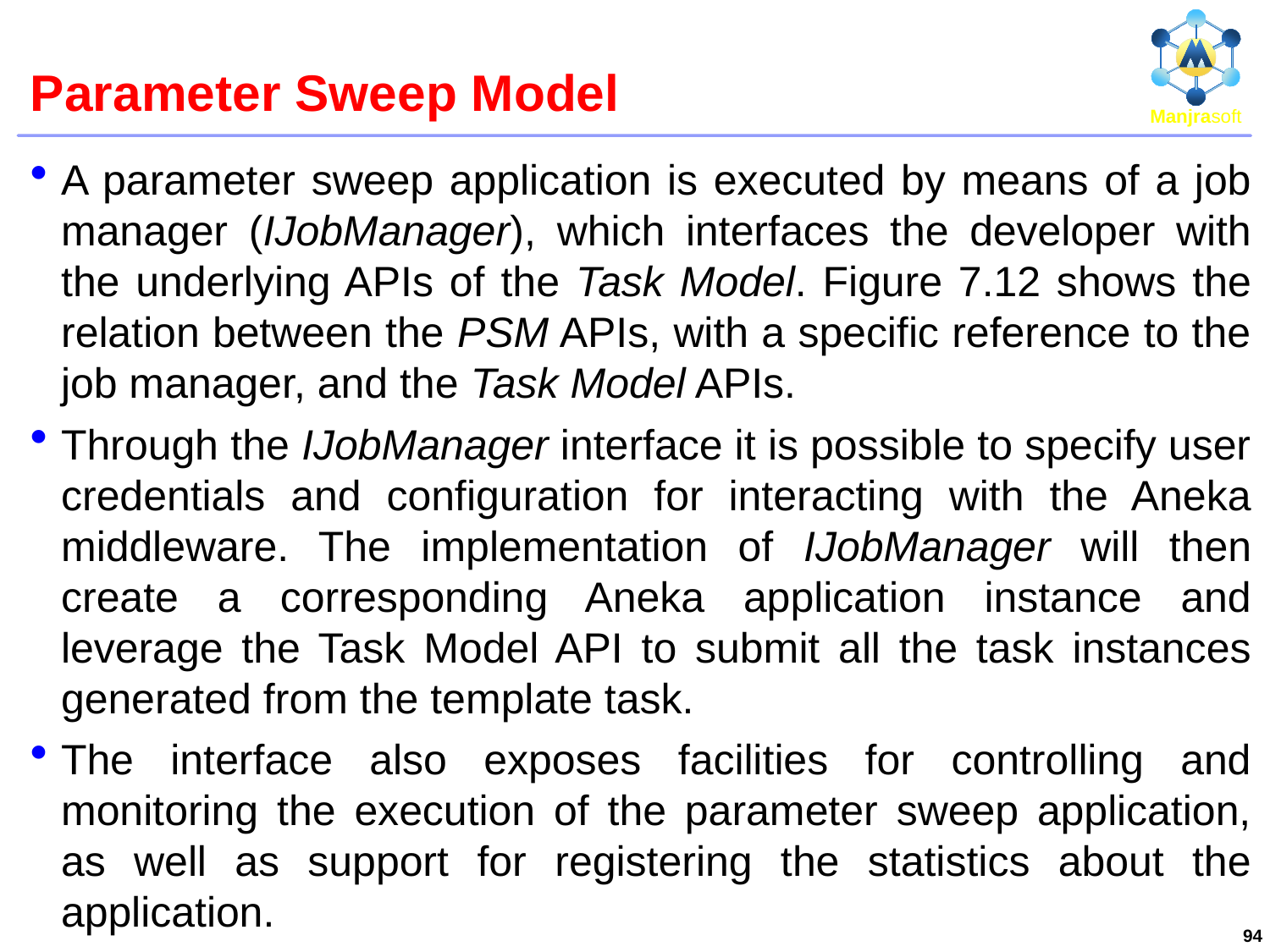

# Parameter Sweep Model
A parameter sweep application is executed by means of a job manager (IJobManager), which interfaces the developer with the underlying APIs of the Task Model. Figure 7.12 shows the relation between the PSM APIs, with a specific reference to the job manager, and the Task Model APIs.
Through the IJobManager interface it is possible to specify user credentials and configuration for interacting with the Aneka middleware. The implementation of IJobManager will then create a corresponding Aneka application instance and leverage the Task Model API to submit all the task instances generated from the template task.
The interface also exposes facilities for controlling and monitoring the execution of the parameter sweep application, as well as support for registering the statistics about the application.

94